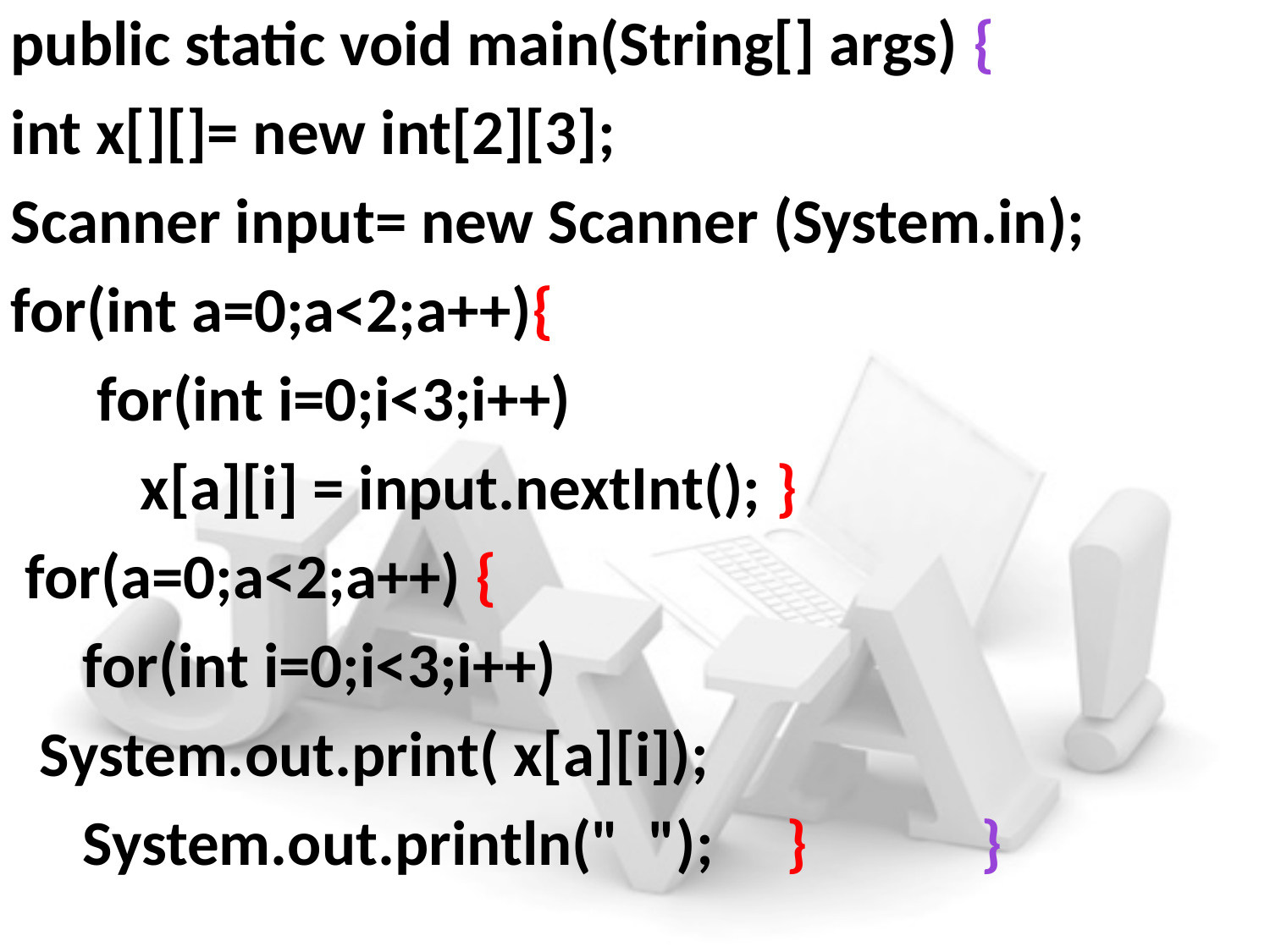

public static void main(String[] args) {
int x[][]= new int[2][3];
Scanner input= new Scanner (System.in);
for(int a=0;a<2;a++){
      for(int i=0;i<3;i++)
         x[a][i] = input.nextInt(); }
 for(a=0;a<2;a++) {
     for(int i=0;i<3;i++)
  System.out.print( x[a][i]);
     System.out.println("  ");     }            }